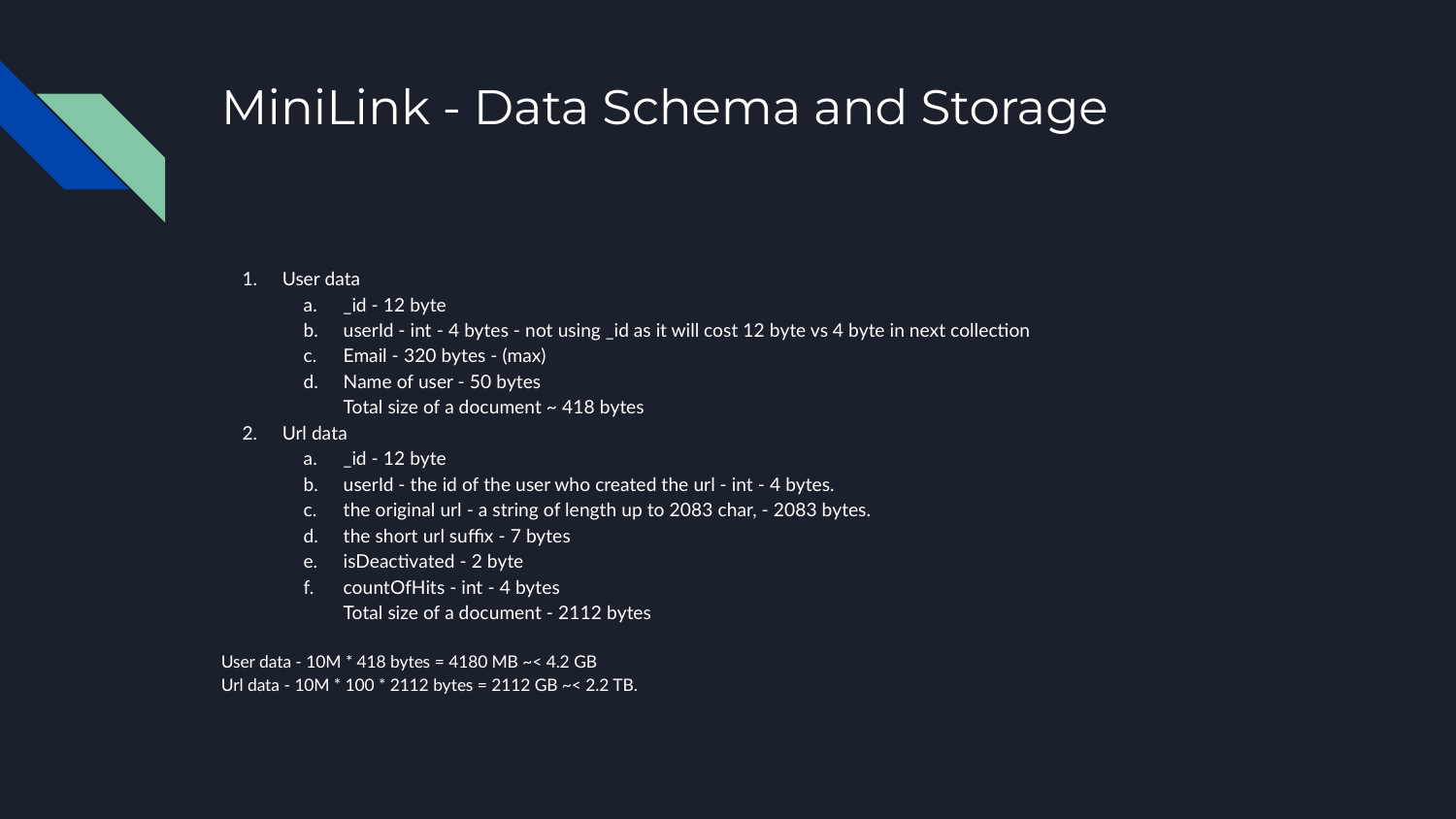

# MiniLink - Data Schema and Storage
User data
_id - 12 byte
userId - int - 4 bytes - not using _id as it will cost 12 byte vs 4 byte in next collection
Email - 320 bytes - (max)
Name of user - 50 bytes
Total size of a document ~ 418 bytes
Url data
_id - 12 byte
userId - the id of the user who created the url - int - 4 bytes.
the original url - a string of length up to 2083 char, - 2083 bytes.
the short url suffix - 7 bytes
isDeactivated - 2 byte
countOfHits - int - 4 bytes
Total size of a document - 2112 bytes

User data - 10M * 418 bytes = 4180 MB ~< 4.2 GB
Url data - 10M * 100 * 2112 bytes = 2112 GB ~< 2.2 TB.